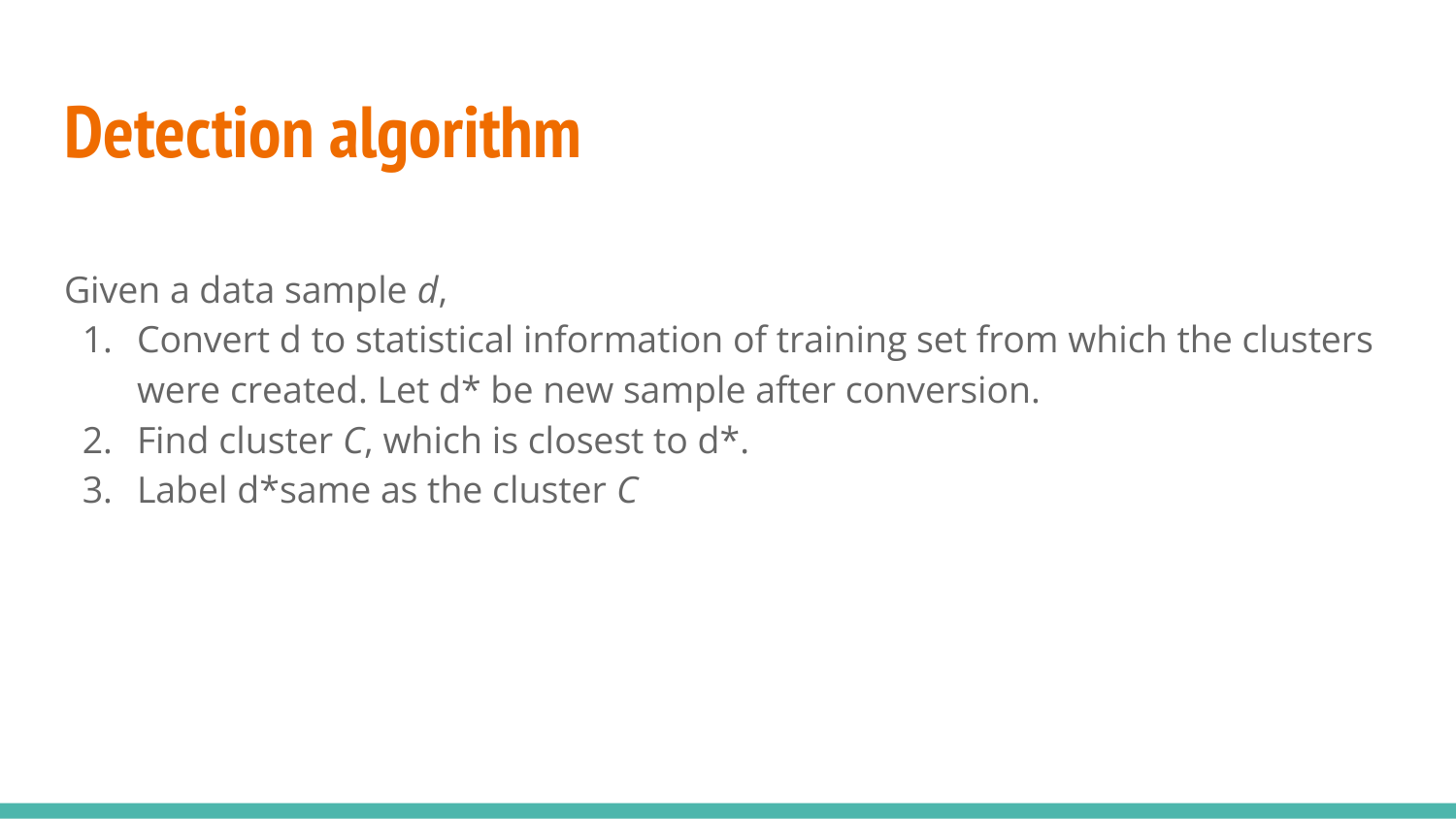

# Detection algorithm

Given a data sample d,
Convert d to statistical information of training set from which the clusters were created. Let d* be new sample after conversion.
Find cluster C, which is closest to d*.
Label d*same as the cluster C